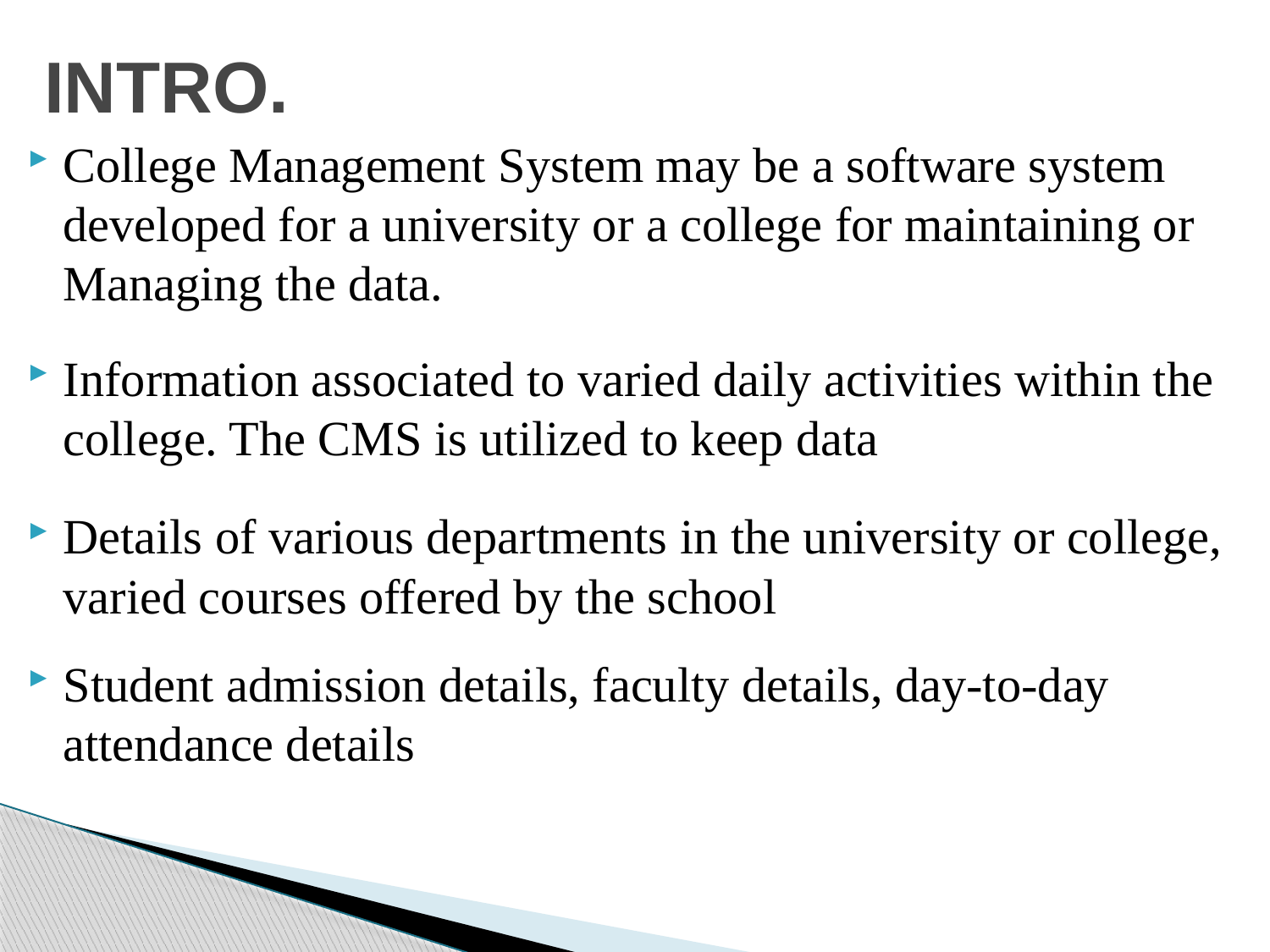

# INTRO.
College Management System may be a software system developed for a university or a college for maintaining or Managing the data.

Information associated to varied daily activities within the college. The CMS is utilized to keep data

Details of various departments in the university or college, varied courses offered by the school

Student admission details, faculty details, day-to-day attendance details